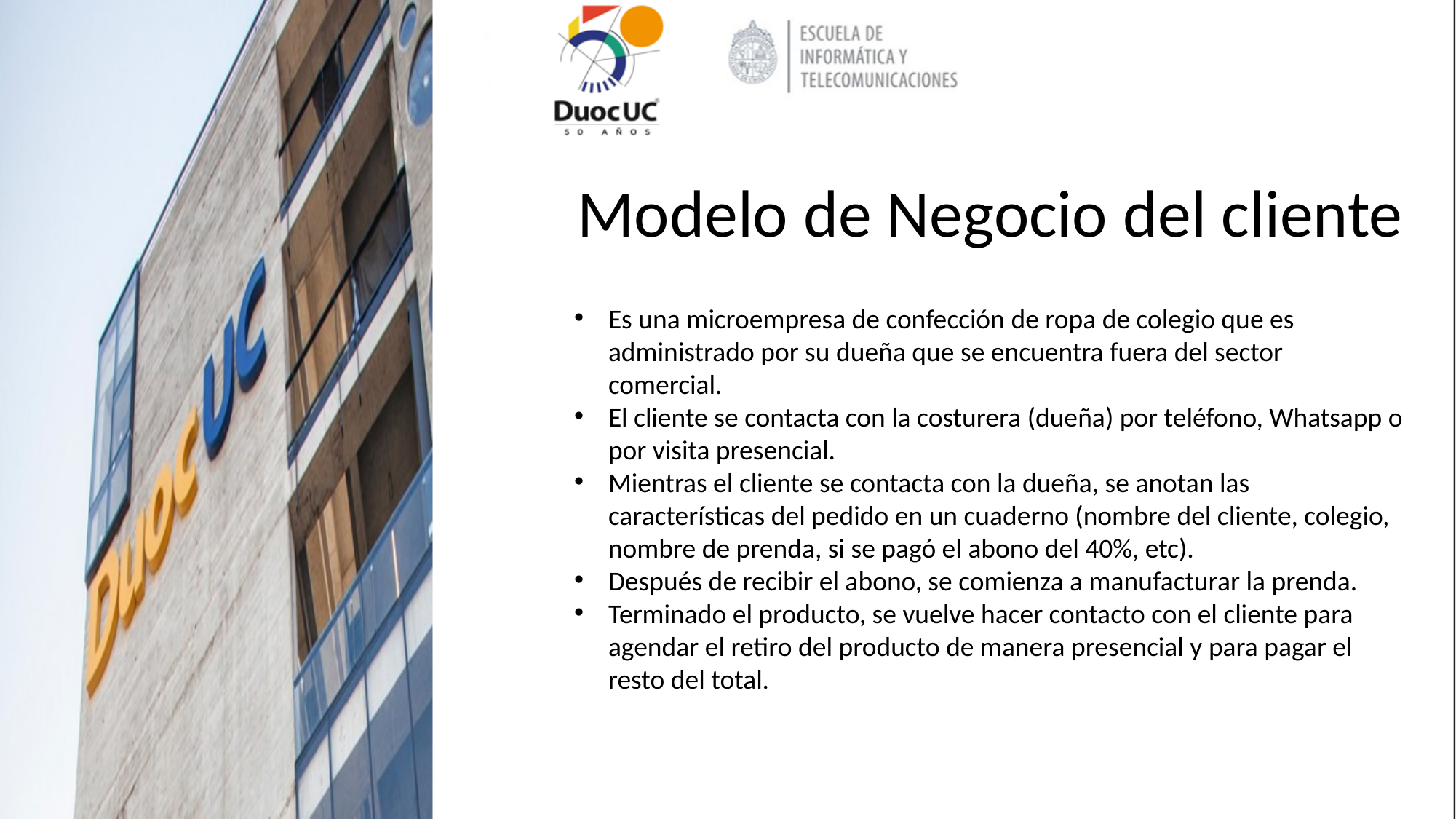

# Modelo de Negocio del cliente
Es una microempresa de confección de ropa de colegio que es administrado por su dueña que se encuentra fuera del sector comercial.
El cliente se contacta con la costurera (dueña) por teléfono, Whatsapp o por visita presencial.
Mientras el cliente se contacta con la dueña, se anotan las características del pedido en un cuaderno (nombre del cliente, colegio, nombre de prenda, si se pagó el abono del 40%, etc).
Después de recibir el abono, se comienza a manufacturar la prenda.
Terminado el producto, se vuelve hacer contacto con el cliente para agendar el retiro del producto de manera presencial y para pagar el resto del total.